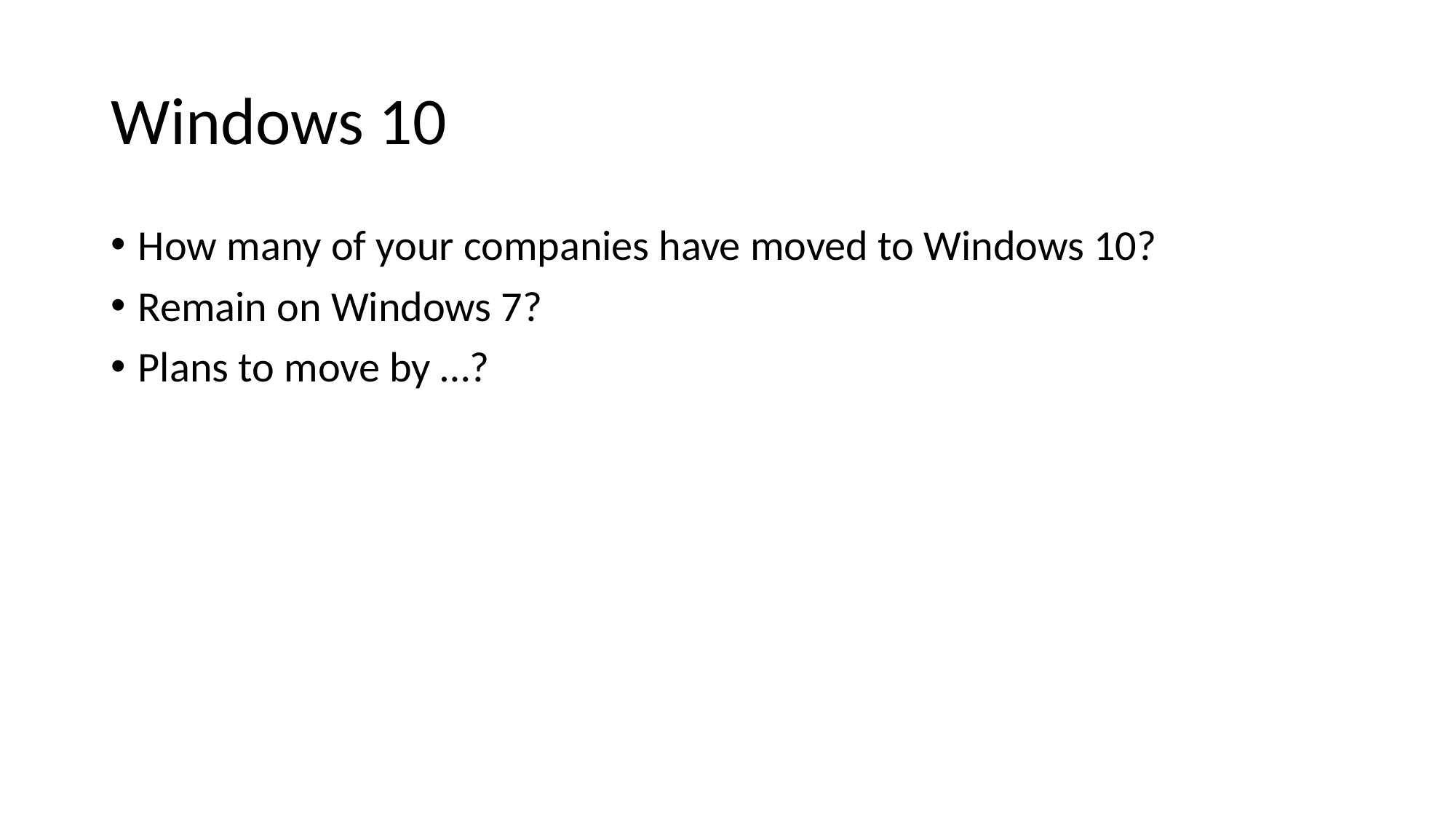

# Windows 10
How many of your companies have moved to Windows 10?
Remain on Windows 7?
Plans to move by …?